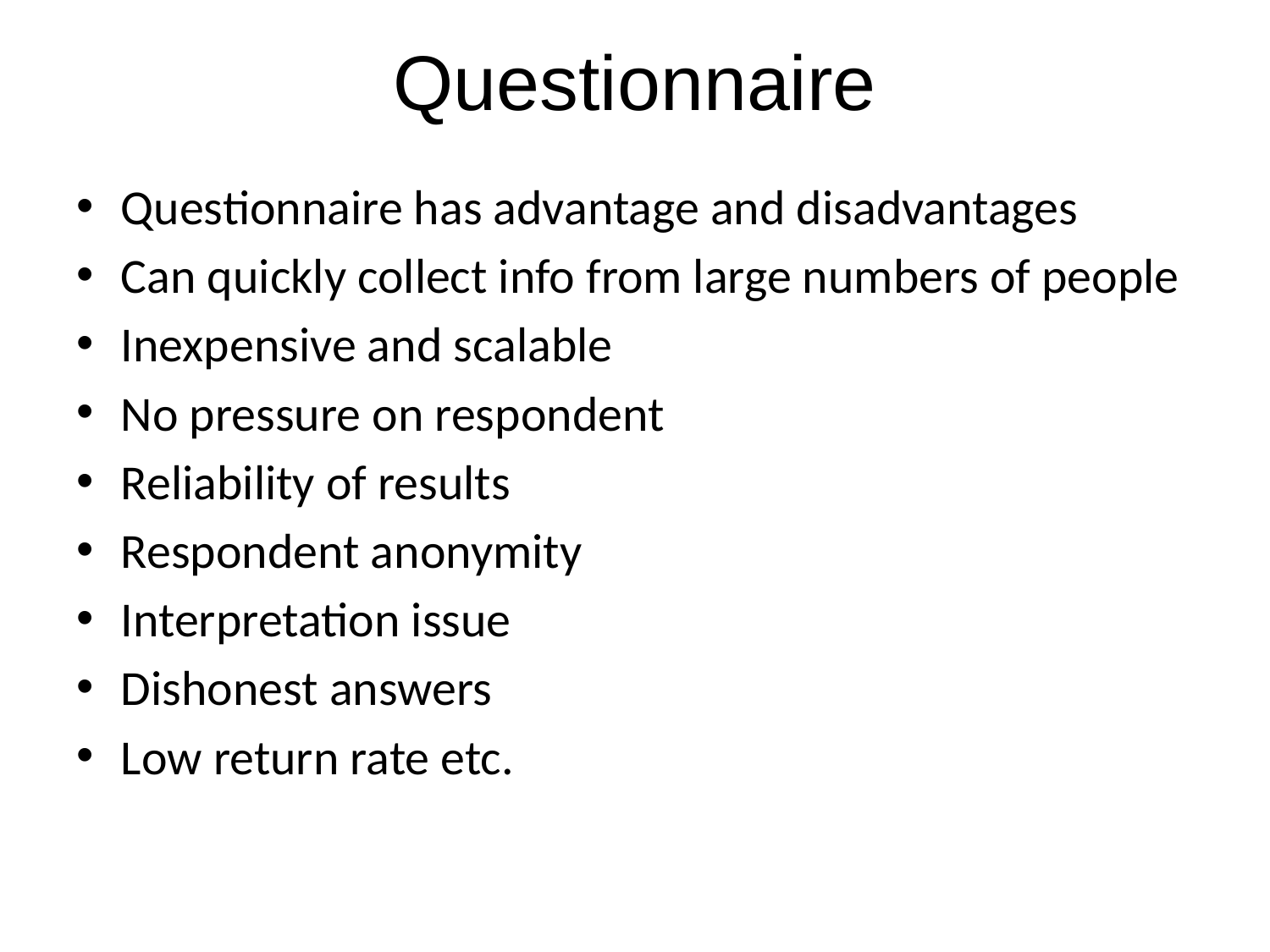

# Questionnaire
Questionnaire has advantage and disadvantages
Can quickly collect info from large numbers of people
Inexpensive and scalable
No pressure on respondent
Reliability of results
Respondent anonymity
Interpretation issue
Dishonest answers
Low return rate etc.